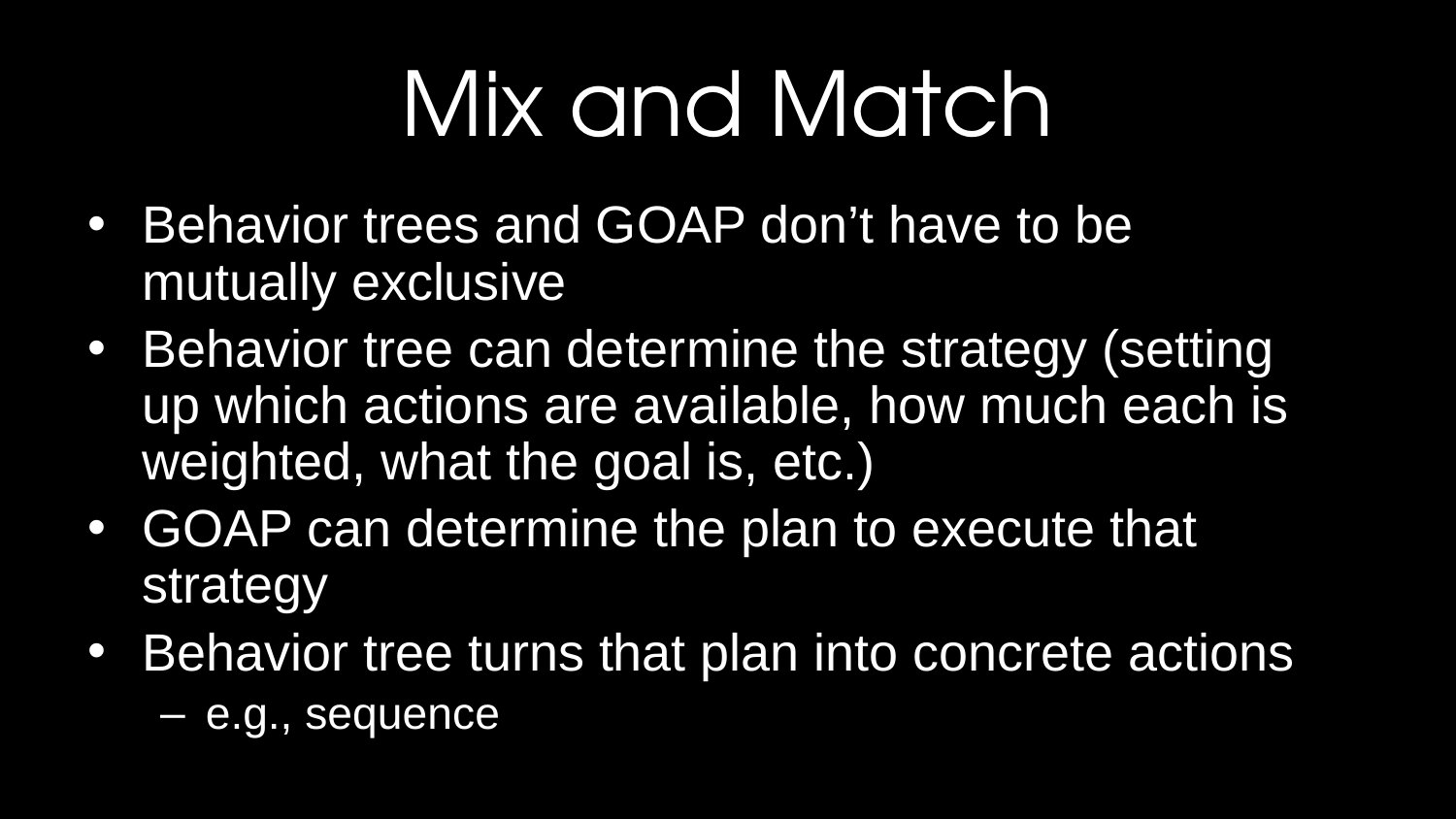

# Mix and Match
Behavior trees and GOAP don’t have to be mutually exclusive
Behavior tree can determine the strategy (setting up which actions are available, how much each is weighted, what the goal is, etc.)
GOAP can determine the plan to execute that strategy
Behavior tree turns that plan into concrete actions
e.g., sequence